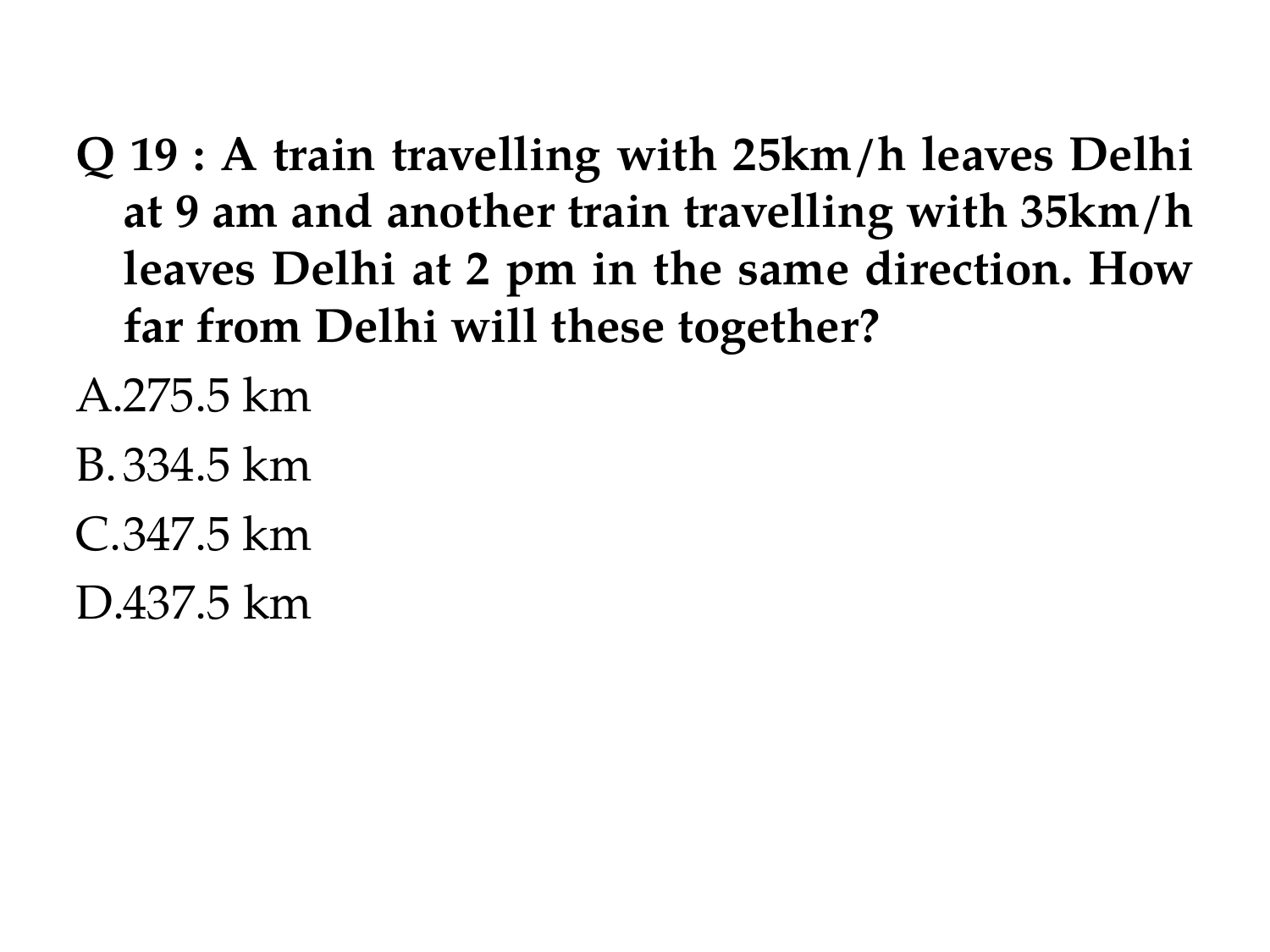

Q 19 : A train travelling with 25km/h leaves Delhi at 9 am and another train travelling with 35km/h leaves Delhi at 2 pm in the same direction. How far from Delhi will these together?
275.5 km
334.5 km
347.5 km
437.5 km